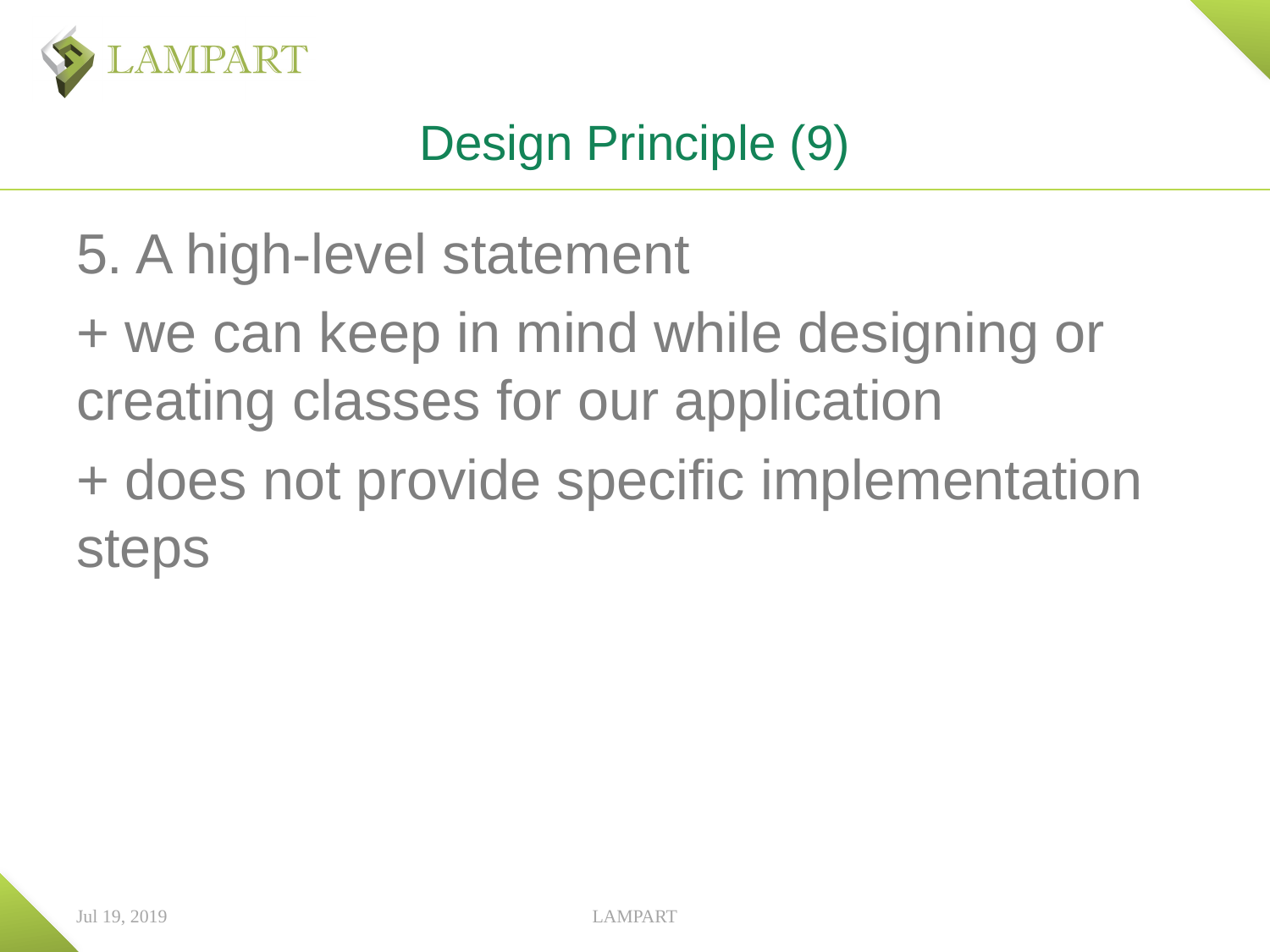

# Design Principle (9)
5. A high-level statement
+ we can keep in mind while designing or creating classes for our application
+ does not provide specific implementation steps
Jul 19, 2019
LAMPART
20